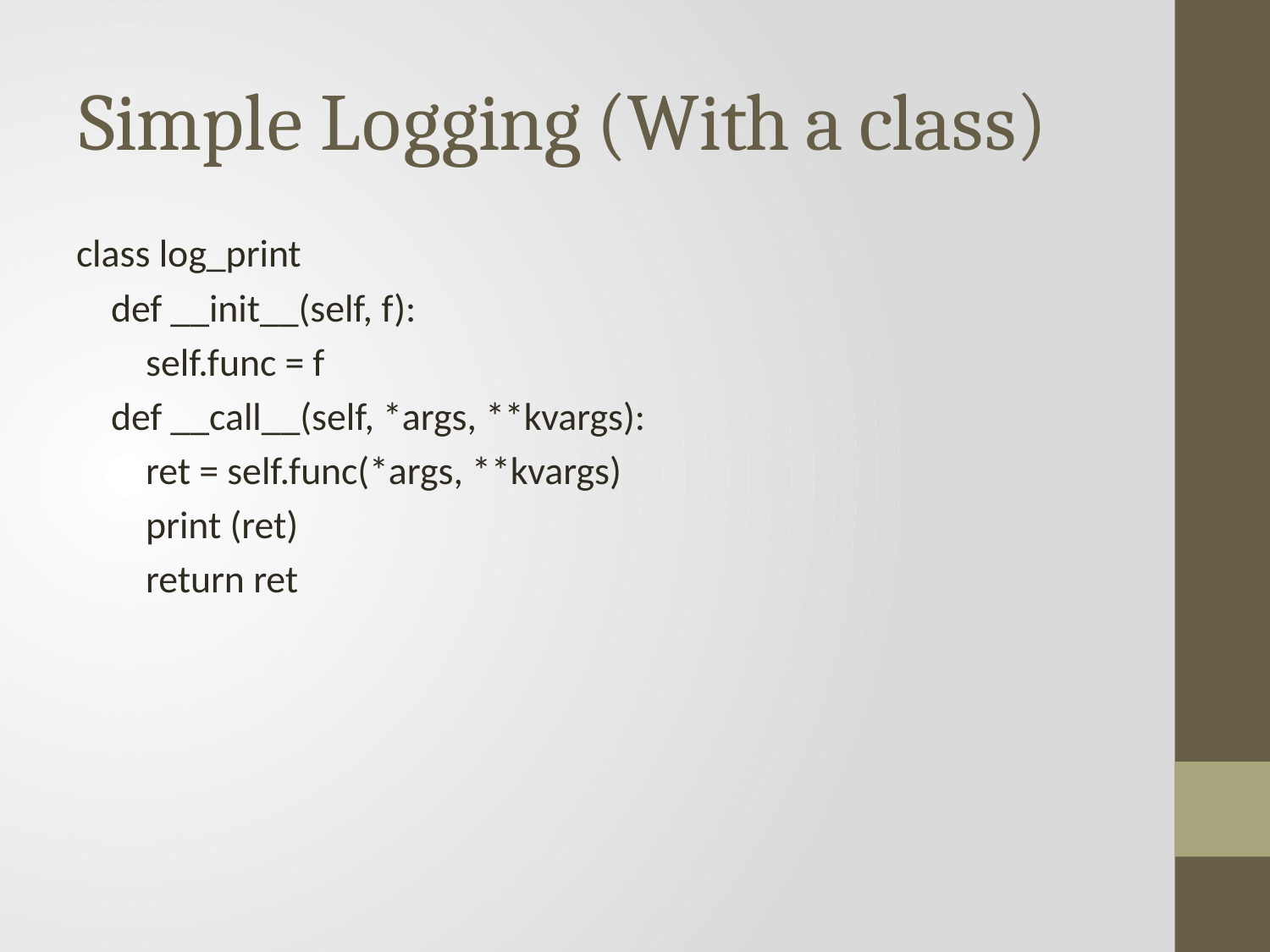

# Simple Logging (With a class)
class log_print
    def __init__(self, f):
        self.func = f
    def __call__(self, *args, **kvargs):
        ret = self.func(*args, **kvargs)
        print (ret)
        return ret